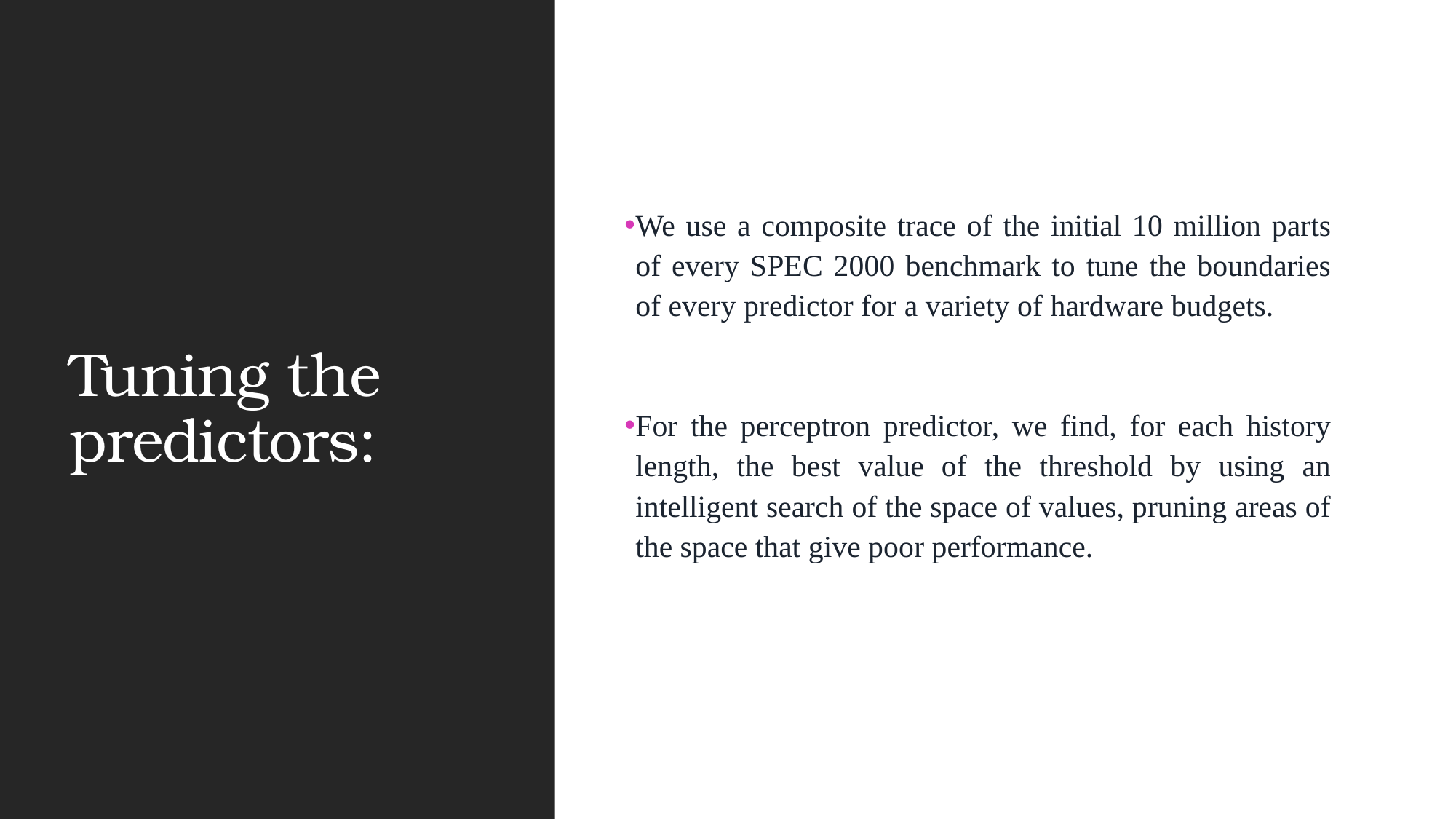

# Tuning the predictors:
We use a composite trace of the initial 10 million parts of every SPEC 2000 benchmark to tune the boundaries of every predictor for a variety of hardware budgets.

For the perceptron predictor, we find, for each history length, the best value of the threshold by using an intelligent search of the space of values, pruning areas of the space that give poor performance.